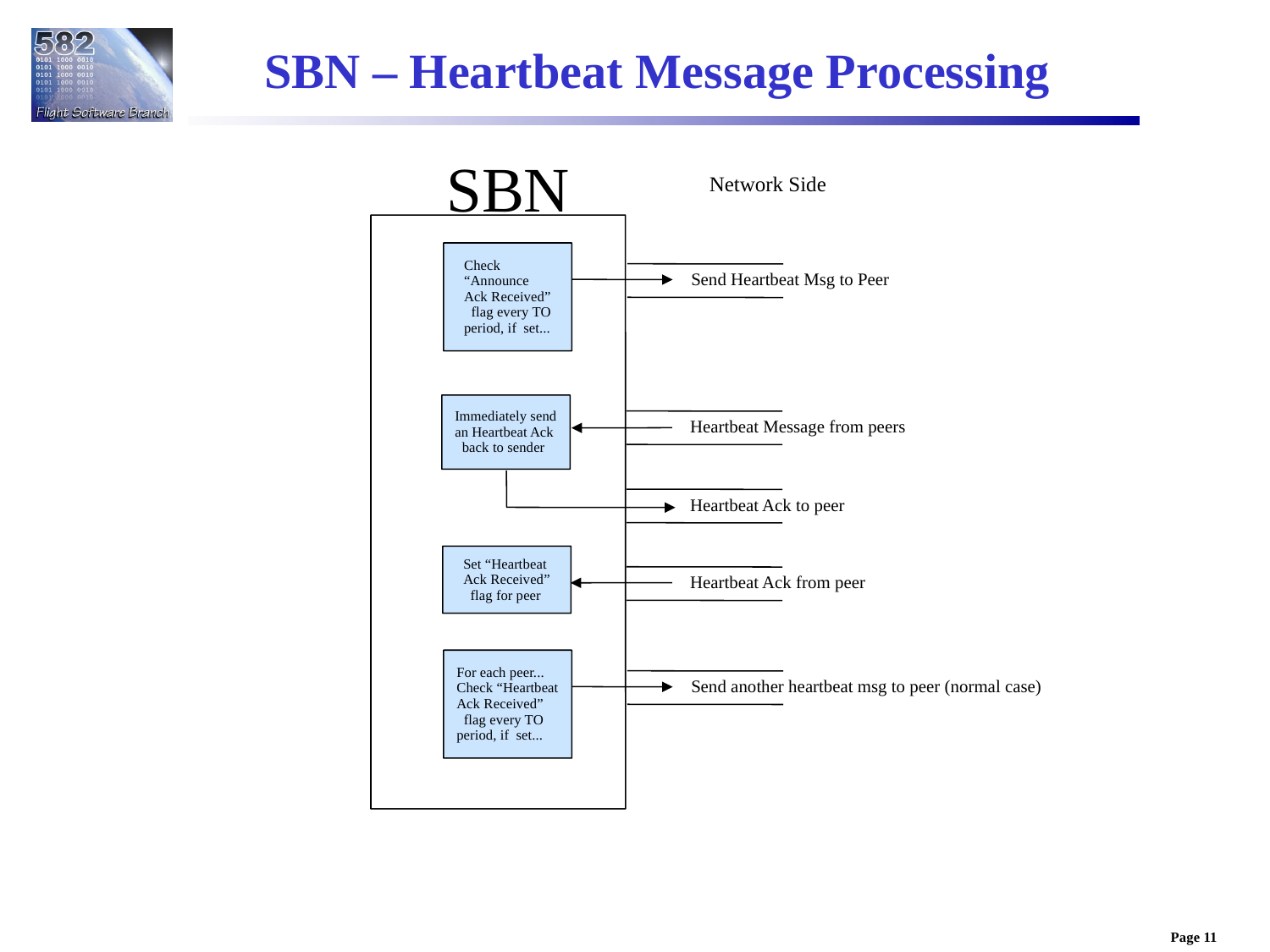

SBN – Heartbeat Message Processing
SBN
Network Side

Check “Announce
Ack Received”
  flag every TO
period, if  set...

Send Heartbeat Msg to Peer

Immediately send
an Heartbeat Ack
  back to sender

Heartbeat Message from peers

Heartbeat Ack to peer

Set “Heartbeat
Ack Received”
  flag for peer

Heartbeat Ack from peer

For each peer...
Check “Heartbeat
Ack Received”
  flag every TO
period, if  set...

Send another heartbeat msg to peer (normal case)